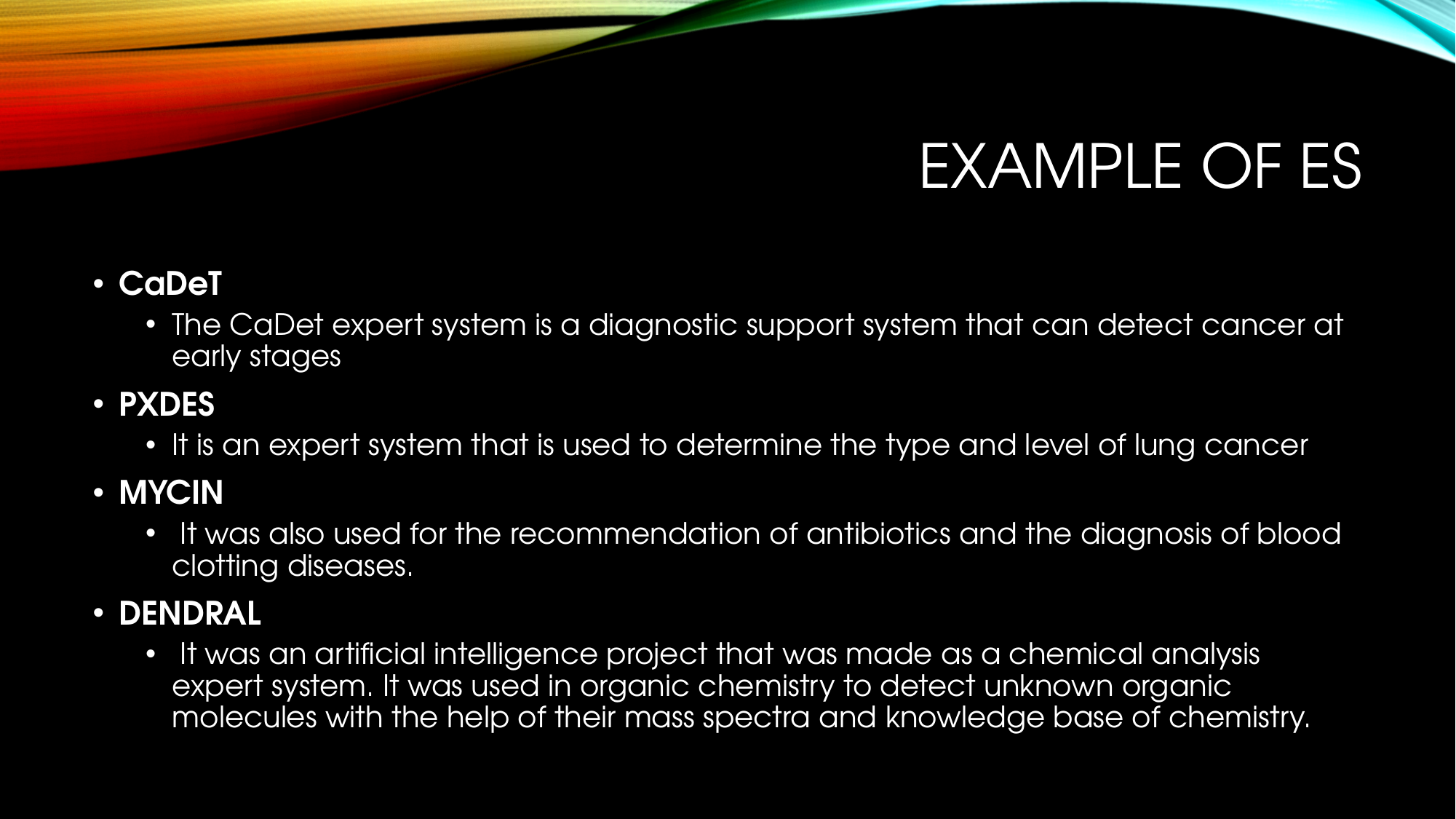

# Example of es
CaDeT
The CaDet expert system is a diagnostic support system that can detect cancer at early stages
PXDES
It is an expert system that is used to determine the type and level of lung cancer
MYCIN
 It was also used for the recommendation of antibiotics and the diagnosis of blood clotting diseases.
DENDRAL
 It was an artificial intelligence project that was made as a chemical analysis expert system. It was used in organic chemistry to detect unknown organic molecules with the help of their mass spectra and knowledge base of chemistry.